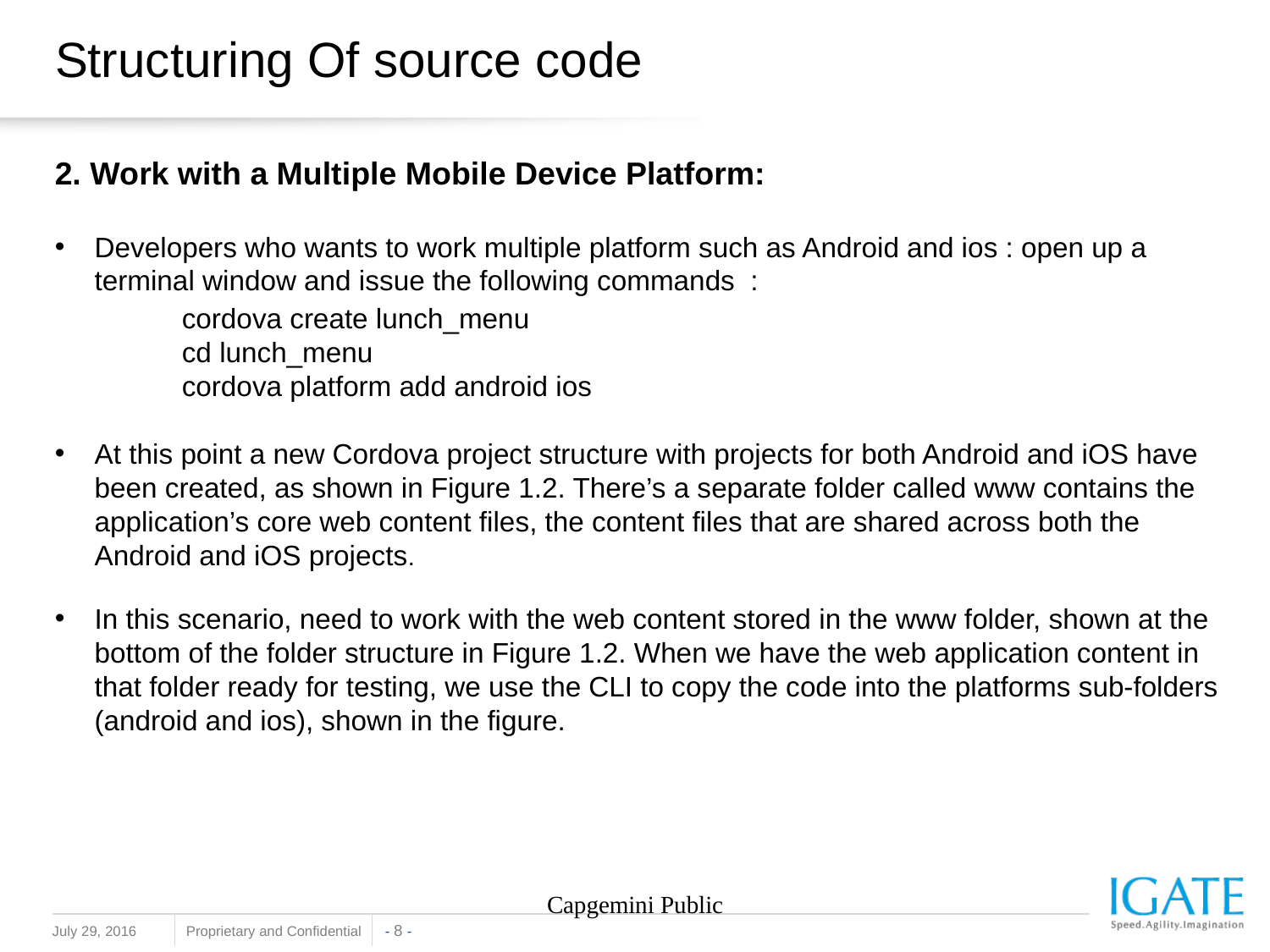

# Structuring Of source code
2. Work with a Multiple Mobile Device Platform:

Developers who wants to work multiple platform such as Android and ios : open up a terminal window and issue the following commands  :
	cordova create lunch_menu
	cd lunch_menu
	cordova platform add android ios

At this point a new Cordova project structure with projects for both Android and iOS have been created, as shown in Figure 1.2. There’s a separate folder called www contains the application’s core web content files, the content files that are shared across both the Android and iOS projects.

In this scenario, need to work with the web content stored in the www folder, shown at the bottom of the folder structure in Figure 1.2. When we have the web application content in that folder ready for testing, we use the CLI to copy the code into the platforms sub-folders (android and ios), shown in the figure.

Capgemini Public